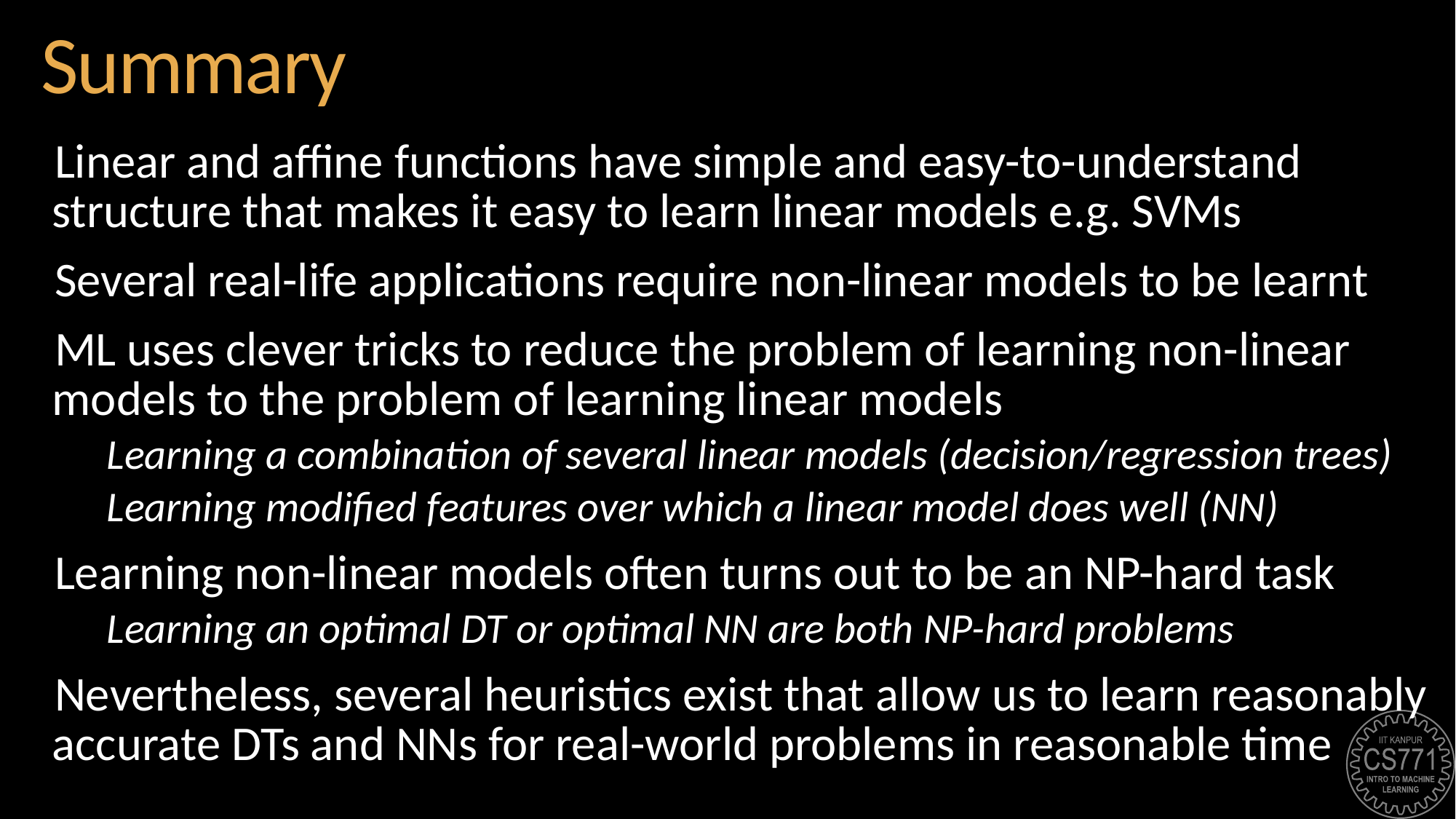

# Summary
Linear and affine functions have simple and easy-to-understand structure that makes it easy to learn linear models e.g. SVMs
Several real-life applications require non-linear models to be learnt
ML uses clever tricks to reduce the problem of learning non-linear models to the problem of learning linear models
Learning a combination of several linear models (decision/regression trees)
Learning modified features over which a linear model does well (NN)
Learning non-linear models often turns out to be an NP-hard task
Learning an optimal DT or optimal NN are both NP-hard problems
Nevertheless, several heuristics exist that allow us to learn reasonably accurate DTs and NNs for real-world problems in reasonable time